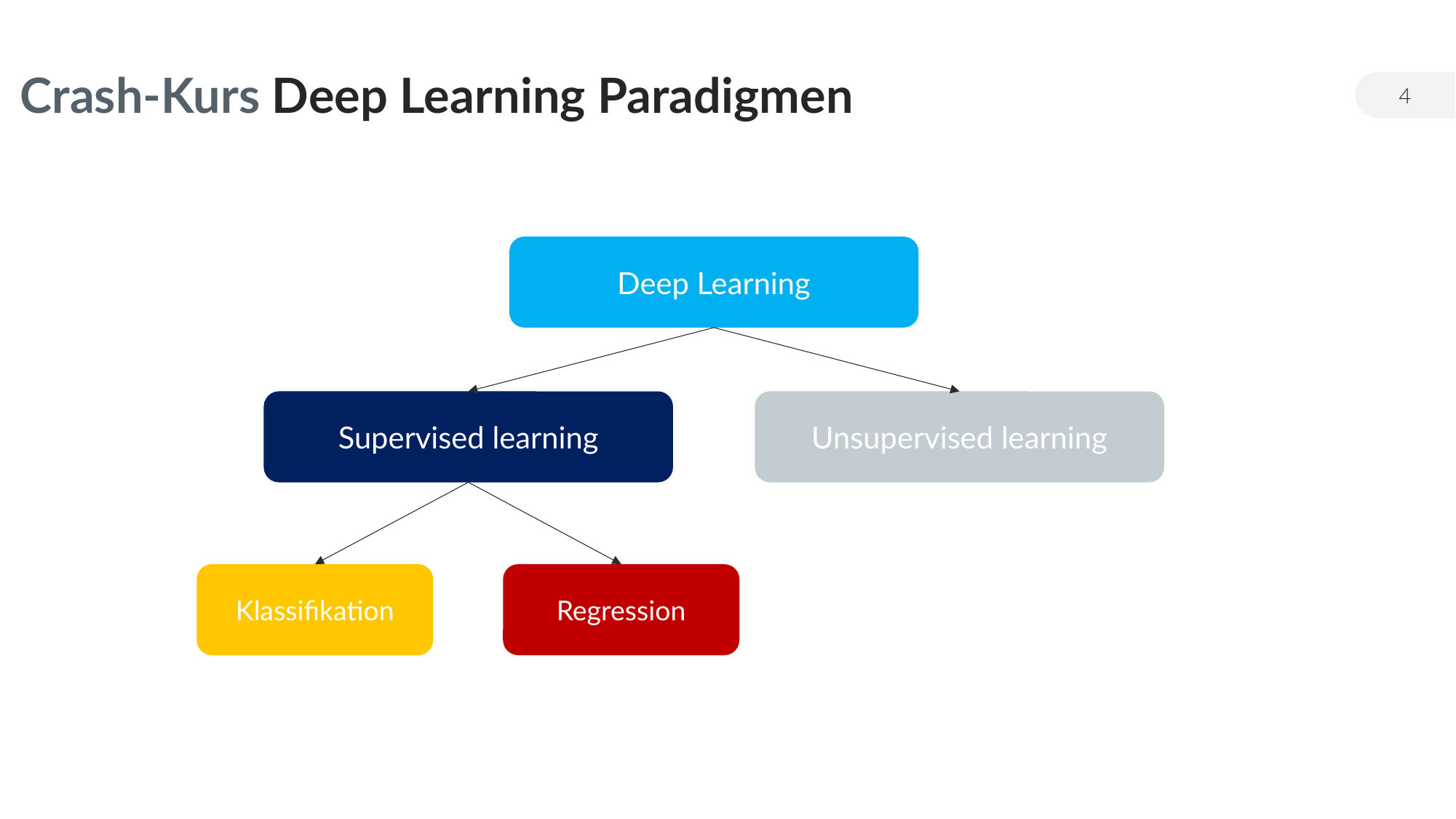

Crash-Kurs Deep Learning Paradigmen
4
Deep Learning
Supervised learning
Unsupervised learning
Klassifikation
Regression